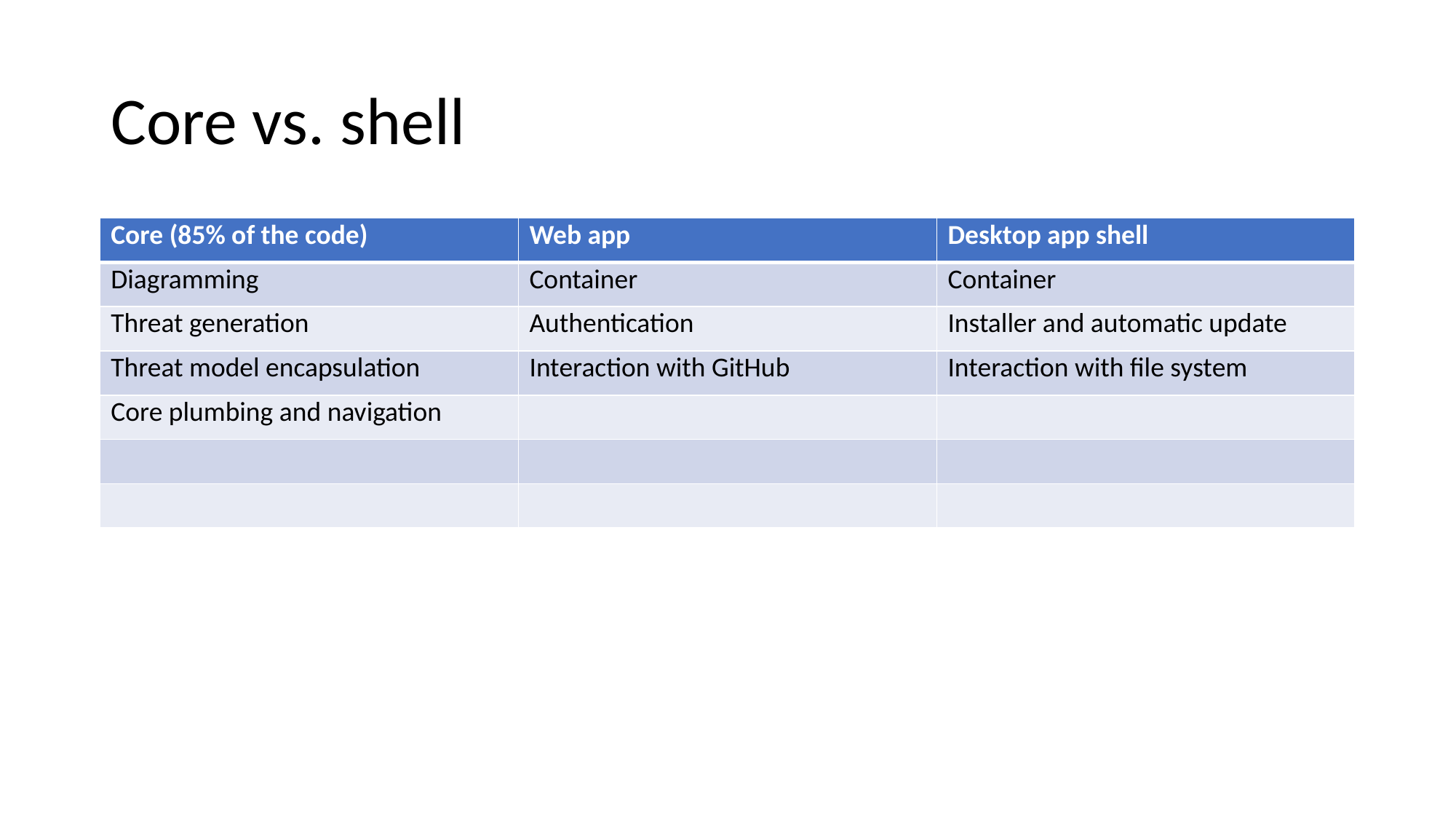

# Core vs. shell
| Core (85% of the code) | Web app | Desktop app shell |
| --- | --- | --- |
| Diagramming | Container | Container |
| Threat generation | Authentication | Installer and automatic update |
| Threat model encapsulation | Interaction with GitHub | Interaction with file system |
| Core plumbing and navigation |  |  |
|  |  |  |
|  |  |  |